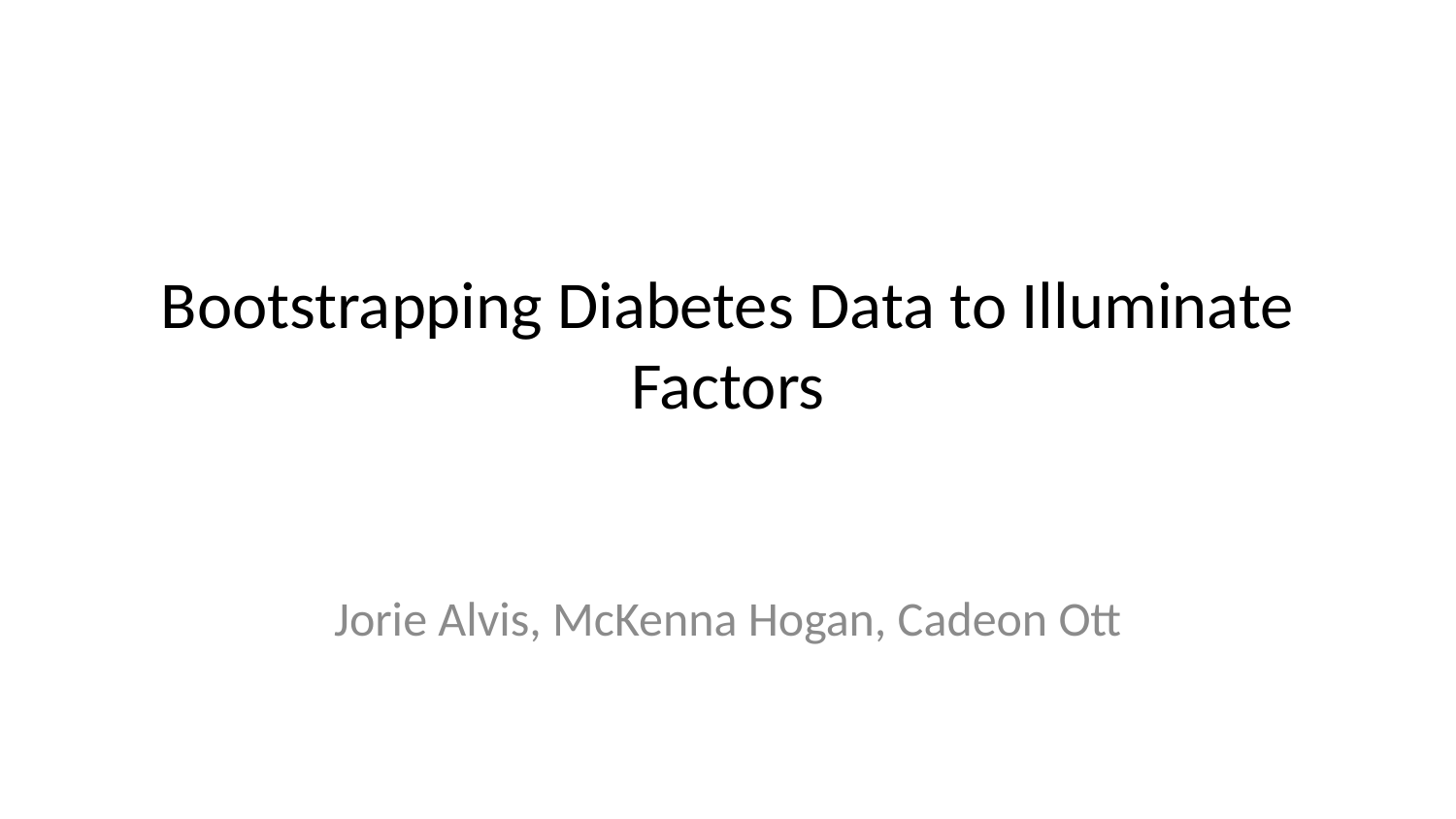

# Bootstrapping Diabetes Data to Illuminate Factors
Jorie Alvis, McKenna Hogan, Cadeon Ott